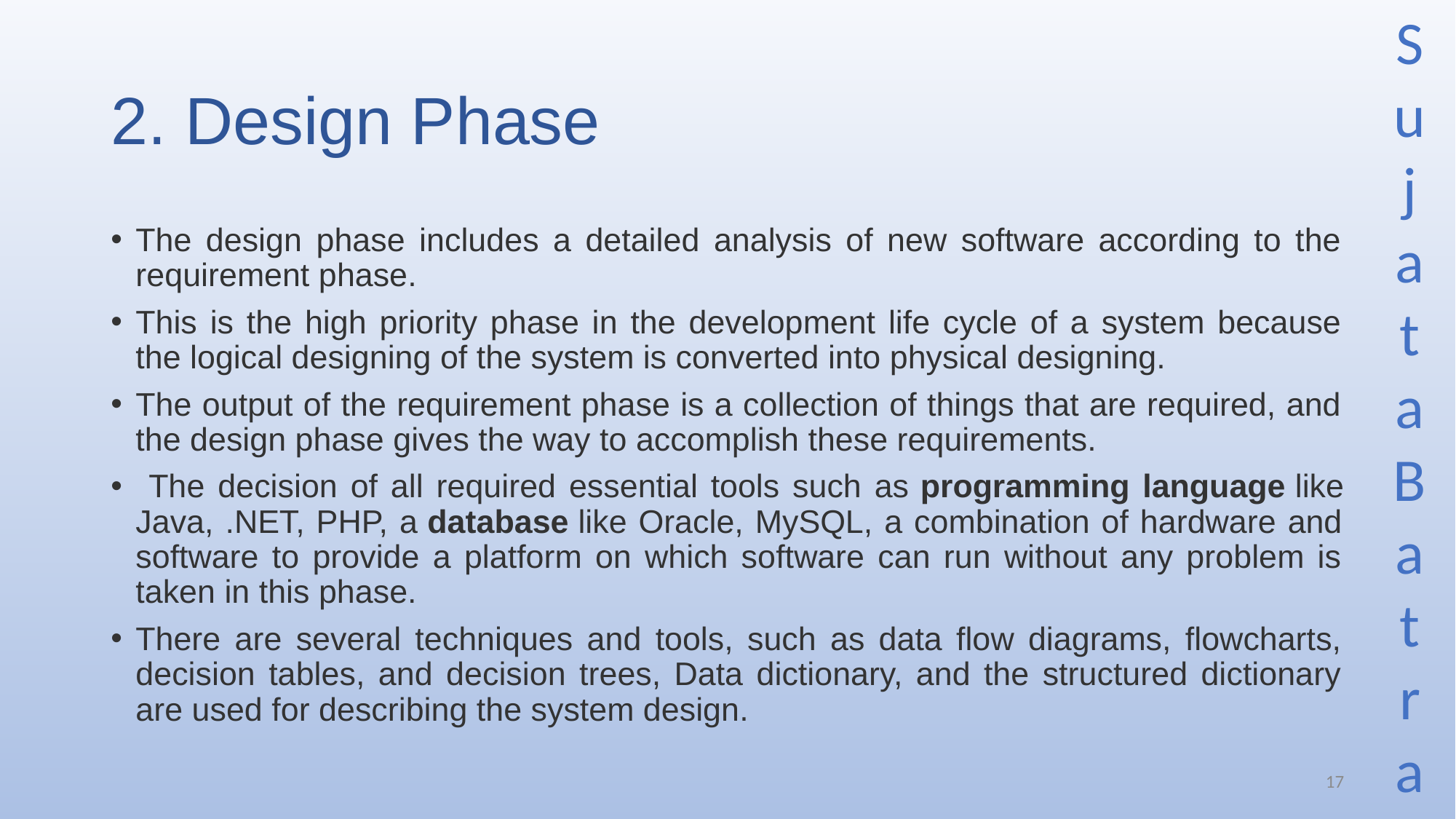

# 2. Design Phase
The design phase includes a detailed analysis of new software according to the requirement phase.
This is the high priority phase in the development life cycle of a system because the logical designing of the system is converted into physical designing.
The output of the requirement phase is a collection of things that are required, and the design phase gives the way to accomplish these requirements.
 The decision of all required essential tools such as programming language like Java, .NET, PHP, a database like Oracle, MySQL, a combination of hardware and software to provide a platform on which software can run without any problem is taken in this phase.
There are several techniques and tools, such as data flow diagrams, flowcharts, decision tables, and decision trees, Data dictionary, and the structured dictionary are used for describing the system design.

17